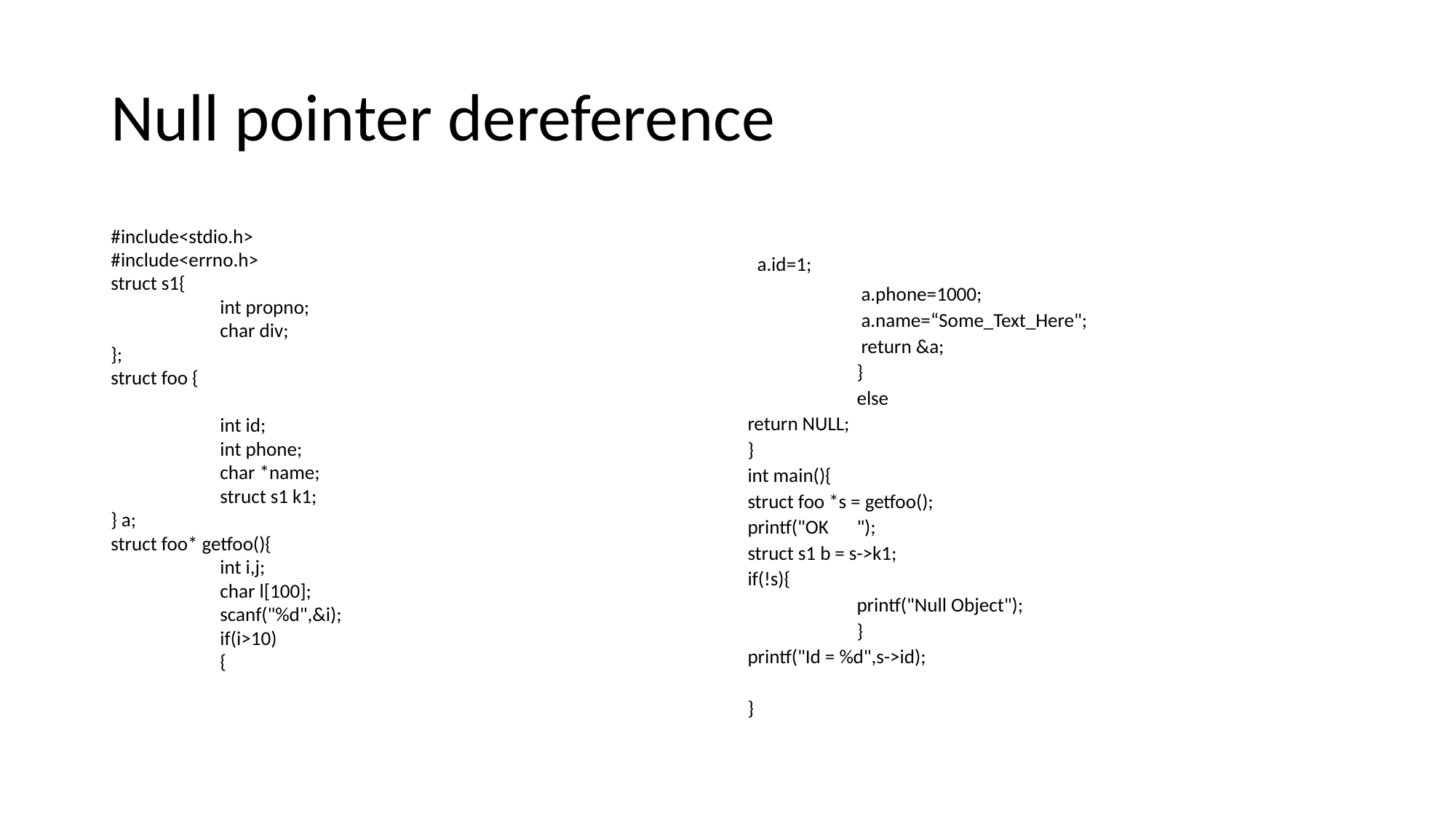

# Null pointer dereference
#include<stdio.h>
#include<errno.h>
struct s1{
	int propno;
	char div;
};
struct foo {

	int id;
	int phone;
	char *name;
	struct s1 k1;
} a;
struct foo* getfoo(){
	int i,j;
	char l[100];
	scanf("%d",&i);
	if(i>10)
	{

 a.id=1;
	 a.phone=1000;
	 a.name=“Some_Text_Here";
	 return &a;
	}
	else
return NULL;
}
int main(){
struct foo *s = getfoo();
printf("OK	");
struct s1 b = s->k1;
if(!s){
	printf("Null Object");
	}
printf("Id = %d",s->id);

}